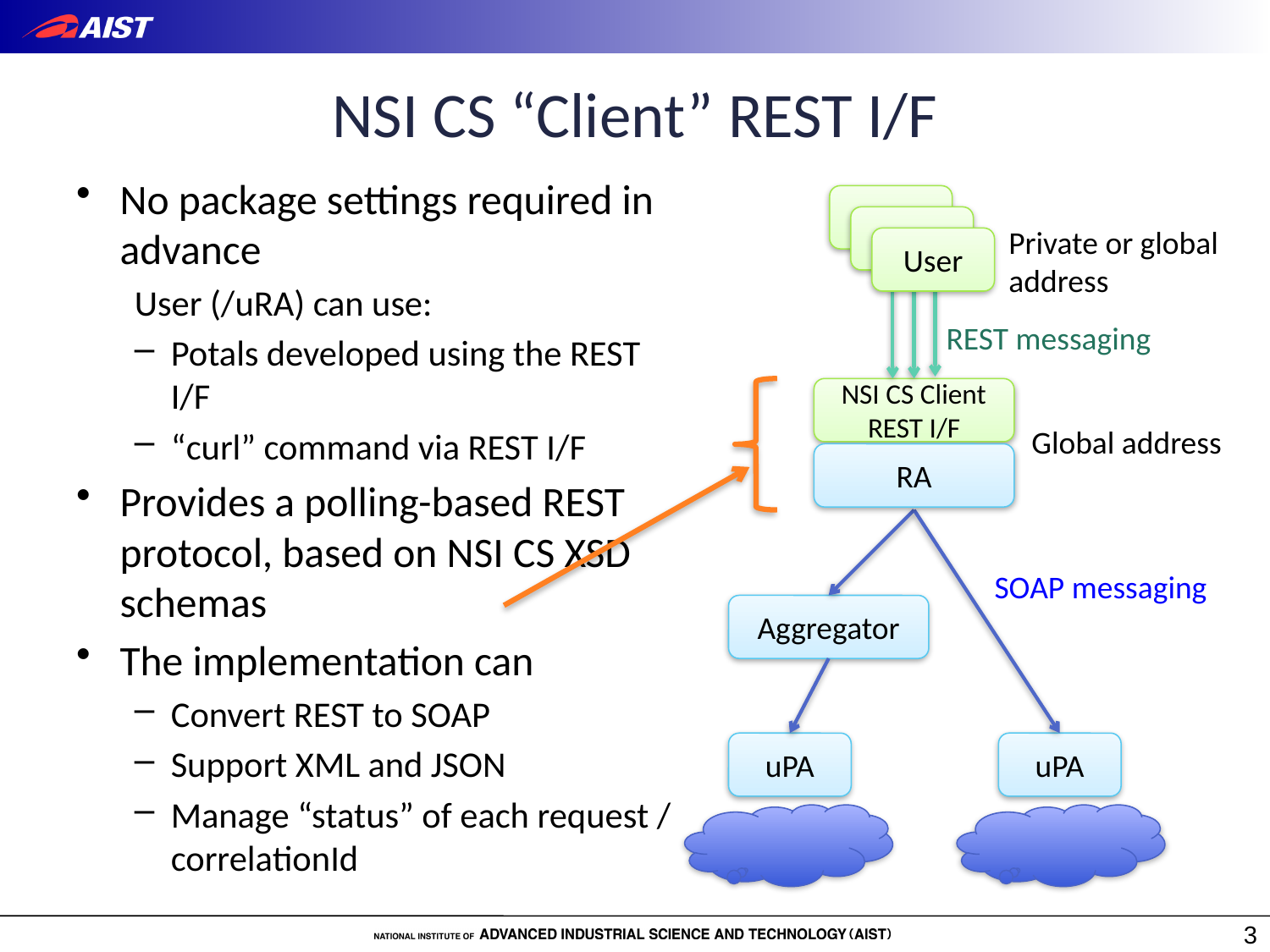

# NSI CS “Client” REST I/F
No package settings required in advance
User (/uRA) can use:
Potals developed using the REST I/F
“curl” command via REST I/F
Provides a polling-based REST protocol, based on NSI CS XSD schemas
The implementation can
Convert REST to SOAP
Support XML and JSON
Manage “status” of each request / correlationId

uR
Private or global
address
User
REST messaging

NSI CS Client
REST I/F
Global address
RA
SOAP messaging
Aggregator
uPA
uPA

3